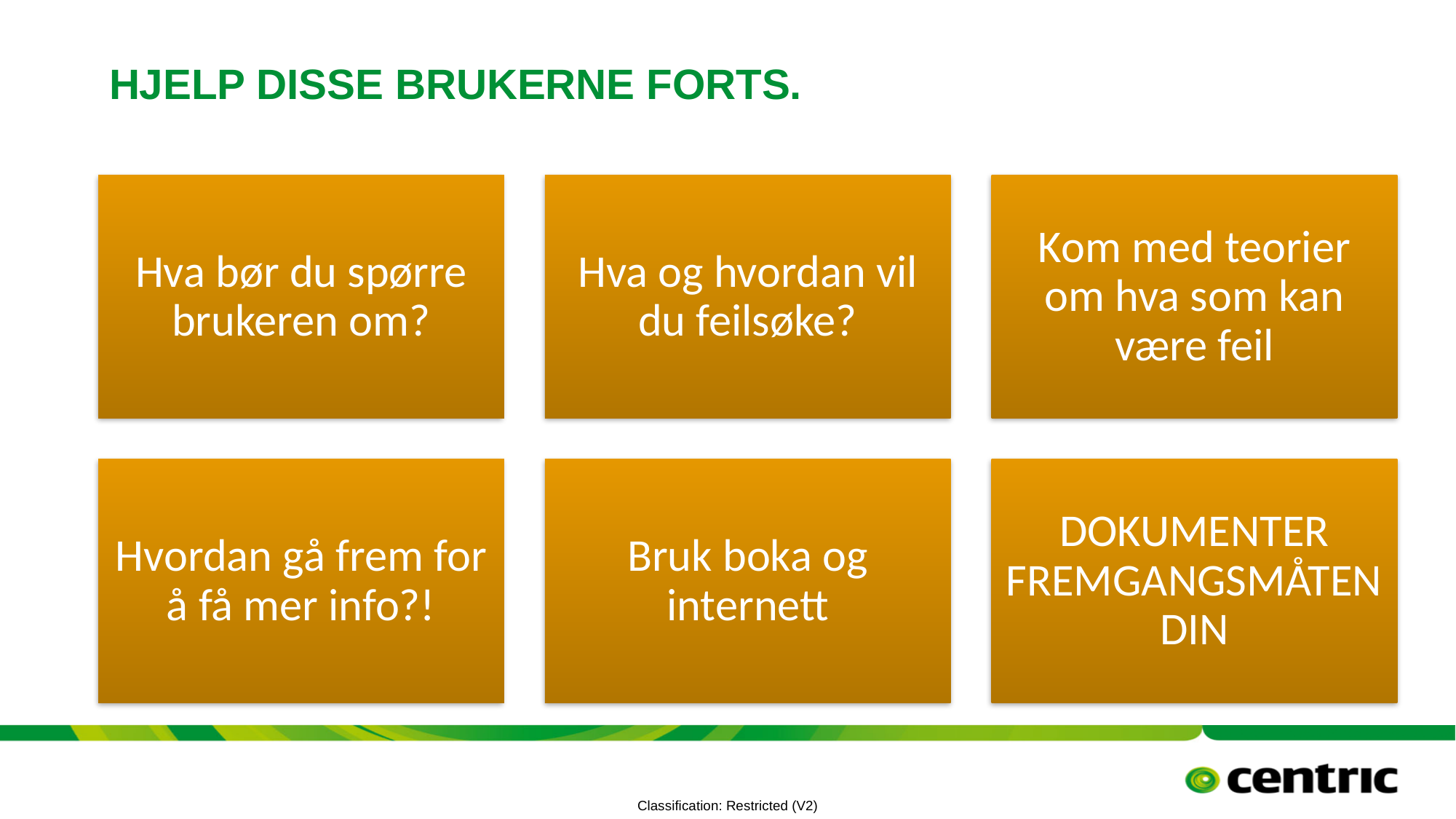

# Hjelp disse brukerne forts.
Hva bør du spørre brukeren om?
Hva og hvordan vil du feilsøke?
Kom med teorier om hva som kan være feil
Hvordan gå frem for å få mer info?!
Bruk boka og internett
DOKUMENTER FREMGANGSMÅTEN DIN
Morten Bergfall - 11 oktober 2022